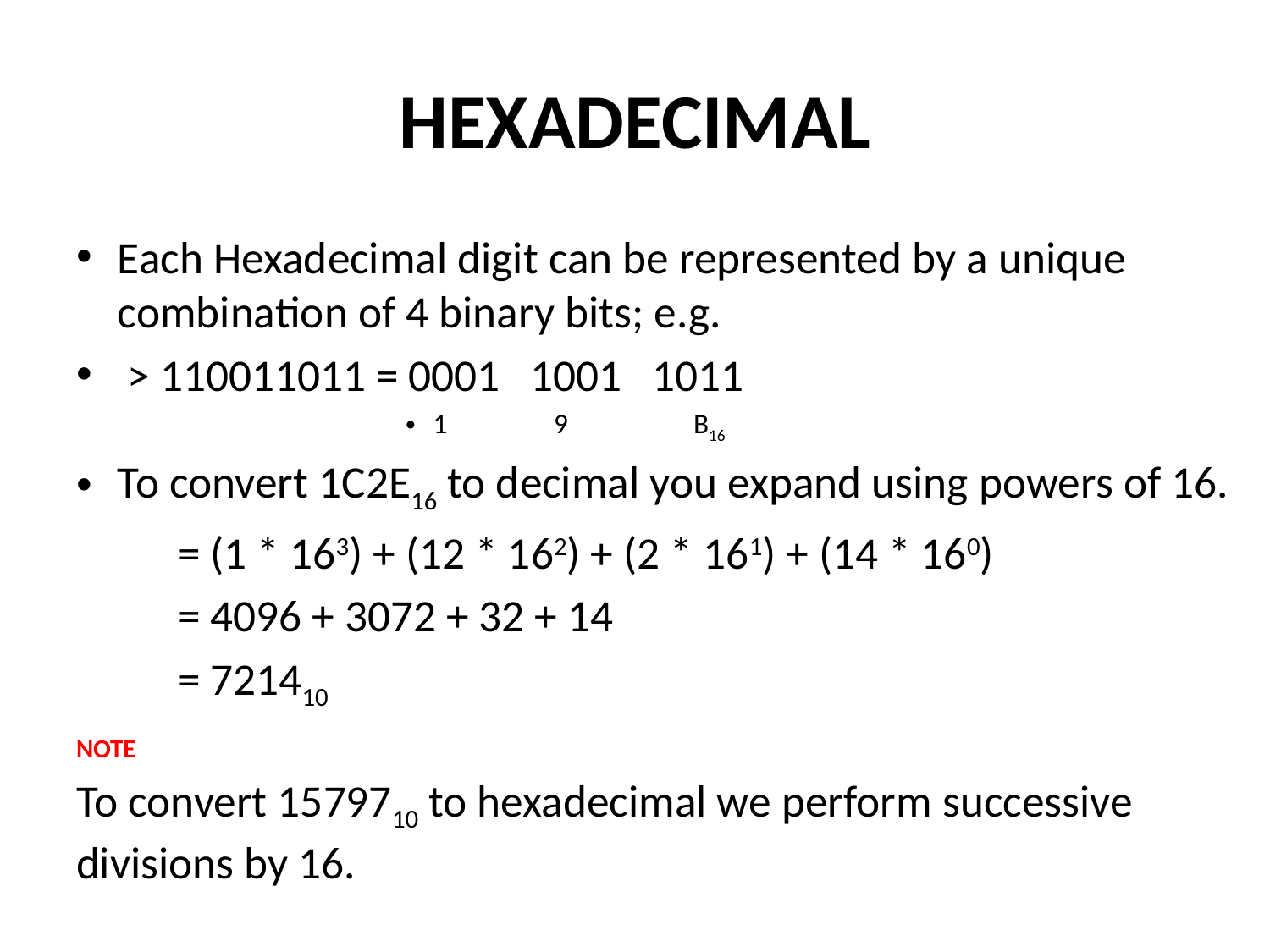

# HEXADECIMAL
Each Hexadecimal digit can be represented by a unique combination of 4 binary bits; e.g.
 > 110011011 = 0001   1001   1011
1	   9	         B16
To convert 1C2E16 to decimal you expand using powers of 16.
	= (1 * 163) + (12 * 162) + (2 * 161) + (14 * 160)
	= 4096 + 3072 + 32 + 14
	= 721410
NOTE
To convert 1579710 to hexadecimal we perform successive divisions by 16.